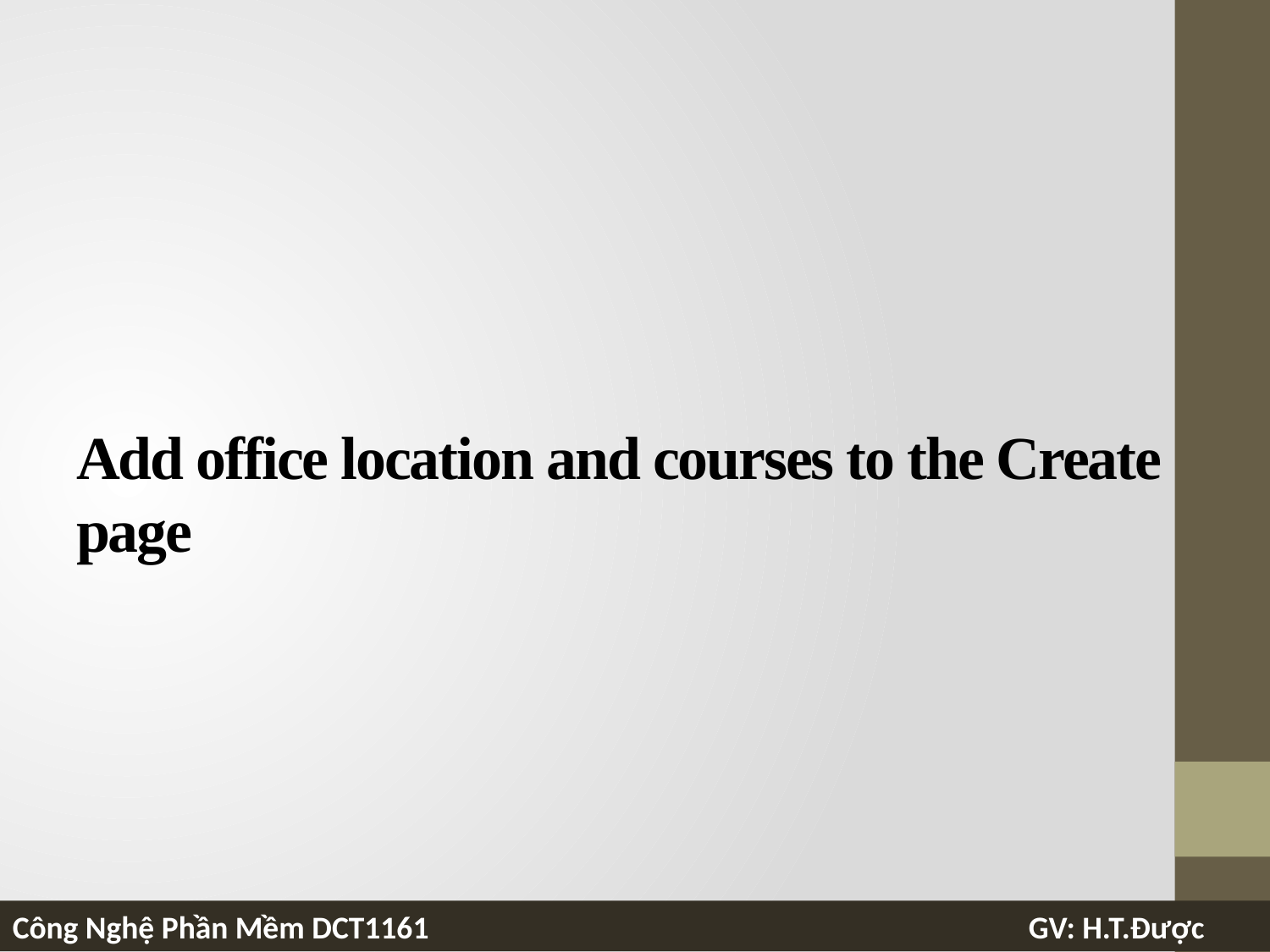

# Add office location and courses to the Create page